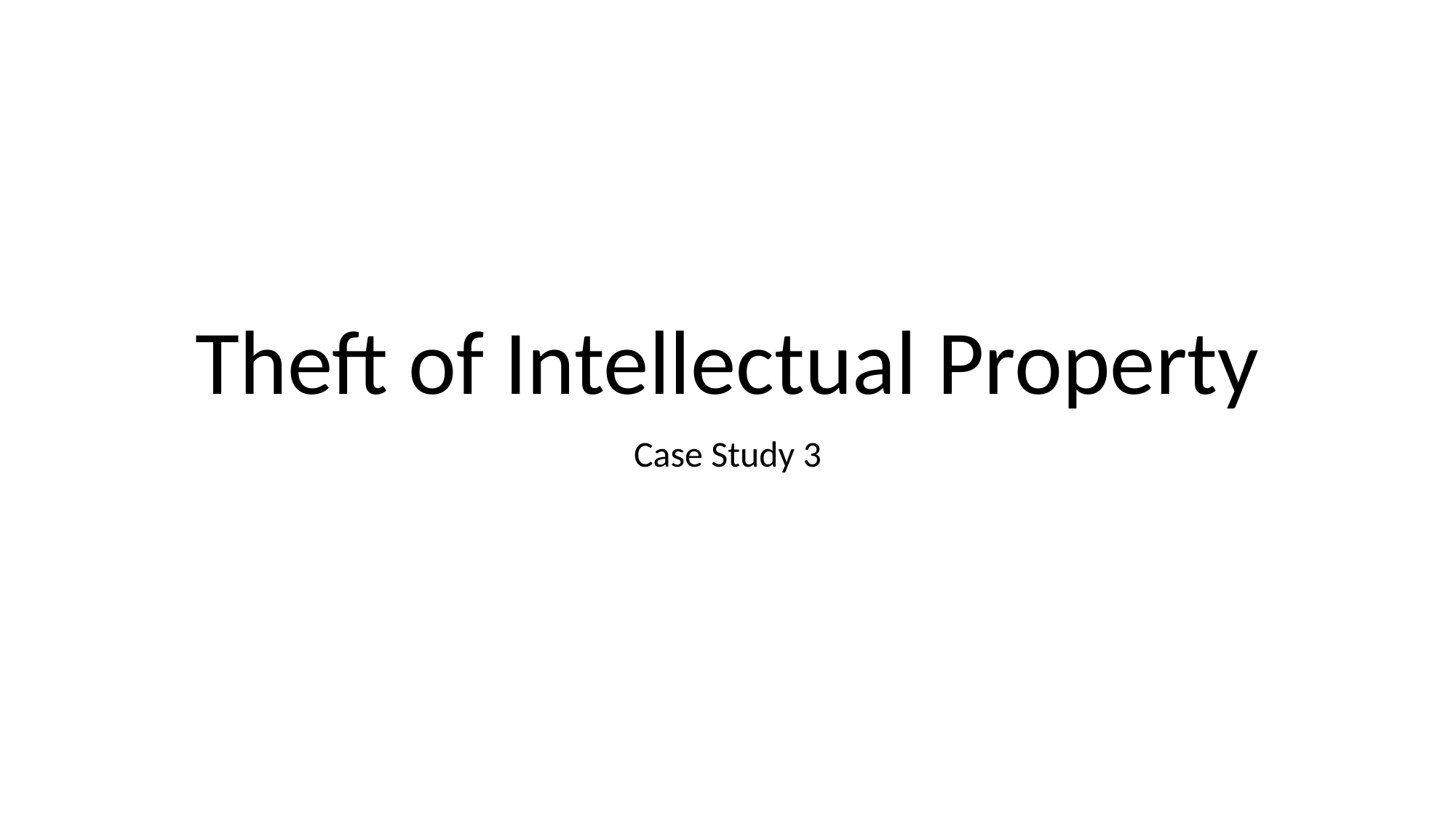

# Theft of Intellectual Property
Case Study 3